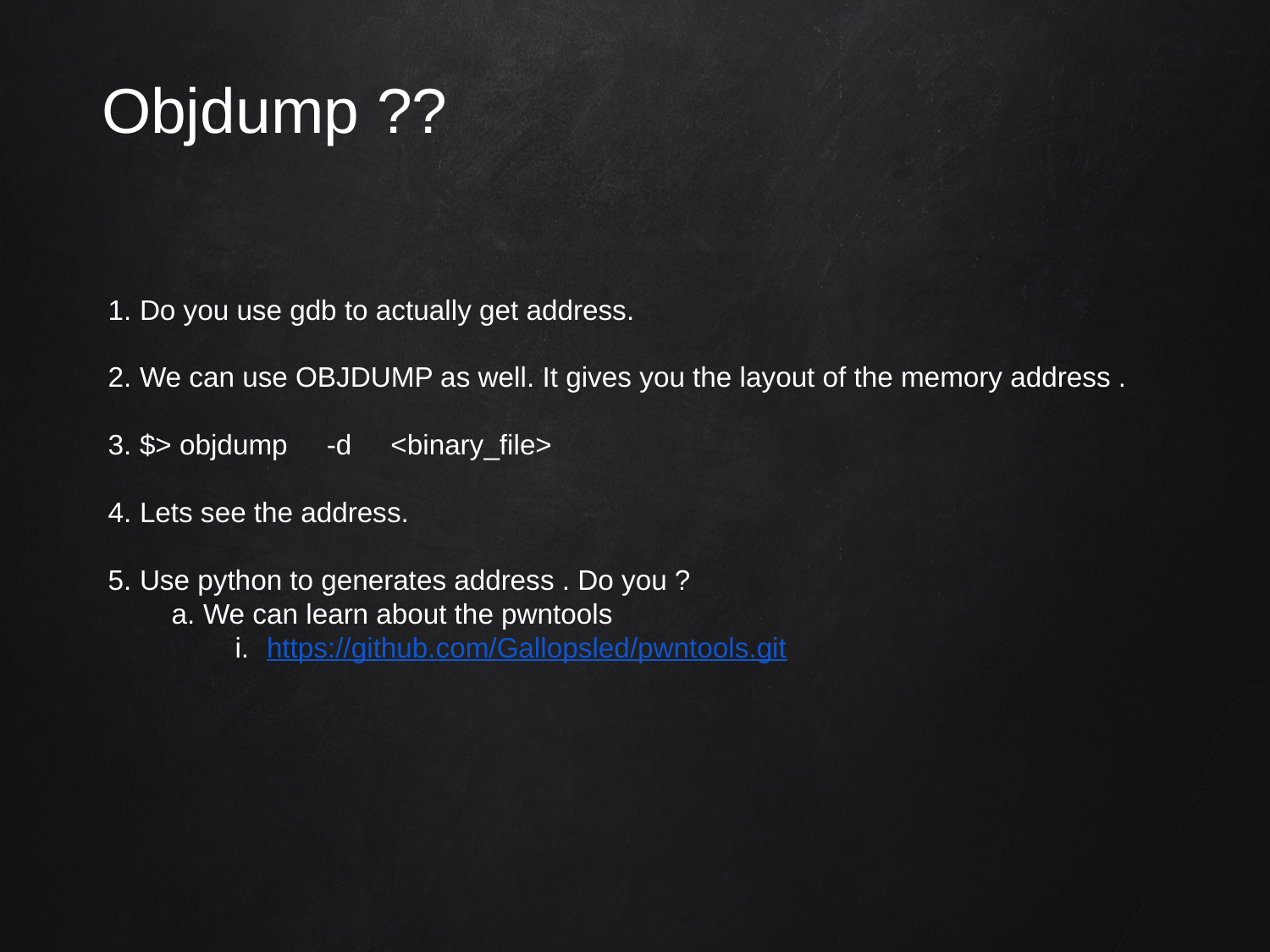

# Objdump ??
Do you use gdb to actually get address.

We can use OBJDUMP as well. It gives you the layout of the memory address .

$> objdump     -d     <binary_file>

Lets see the address.

Use python to generates address . Do you ?
We can learn about the pwntools
https://github.com/Gallopsled/pwntools.git